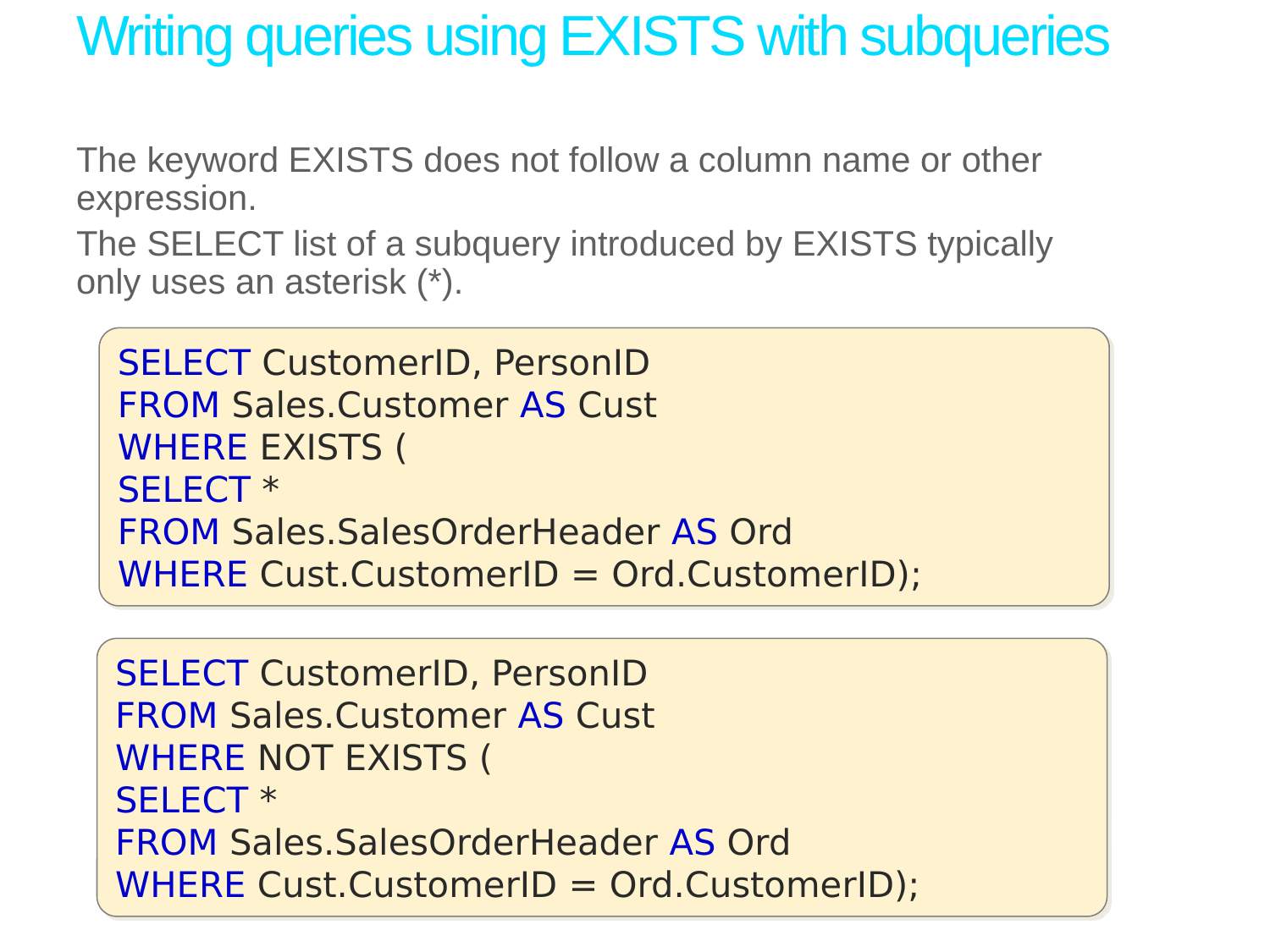

# Writing queries using EXISTS with subqueries
The keyword EXISTS does not follow a column name or other expression.
The SELECT list of a subquery introduced by EXISTS typically only uses an asterisk (*).

SELECT CustomerID, PersonID
FROM Sales.Customer AS Cust
WHERE EXISTS (
SELECT *
FROM Sales.SalesOrderHeader AS Ord
WHERE Cust.CustomerID = Ord.CustomerID);
SELECT CustomerID, PersonID
FROM Sales.Customer AS Cust
WHERE NOT EXISTS (
SELECT *
FROM Sales.SalesOrderHeader AS Ord
WHERE Cust.CustomerID = Ord.CustomerID);